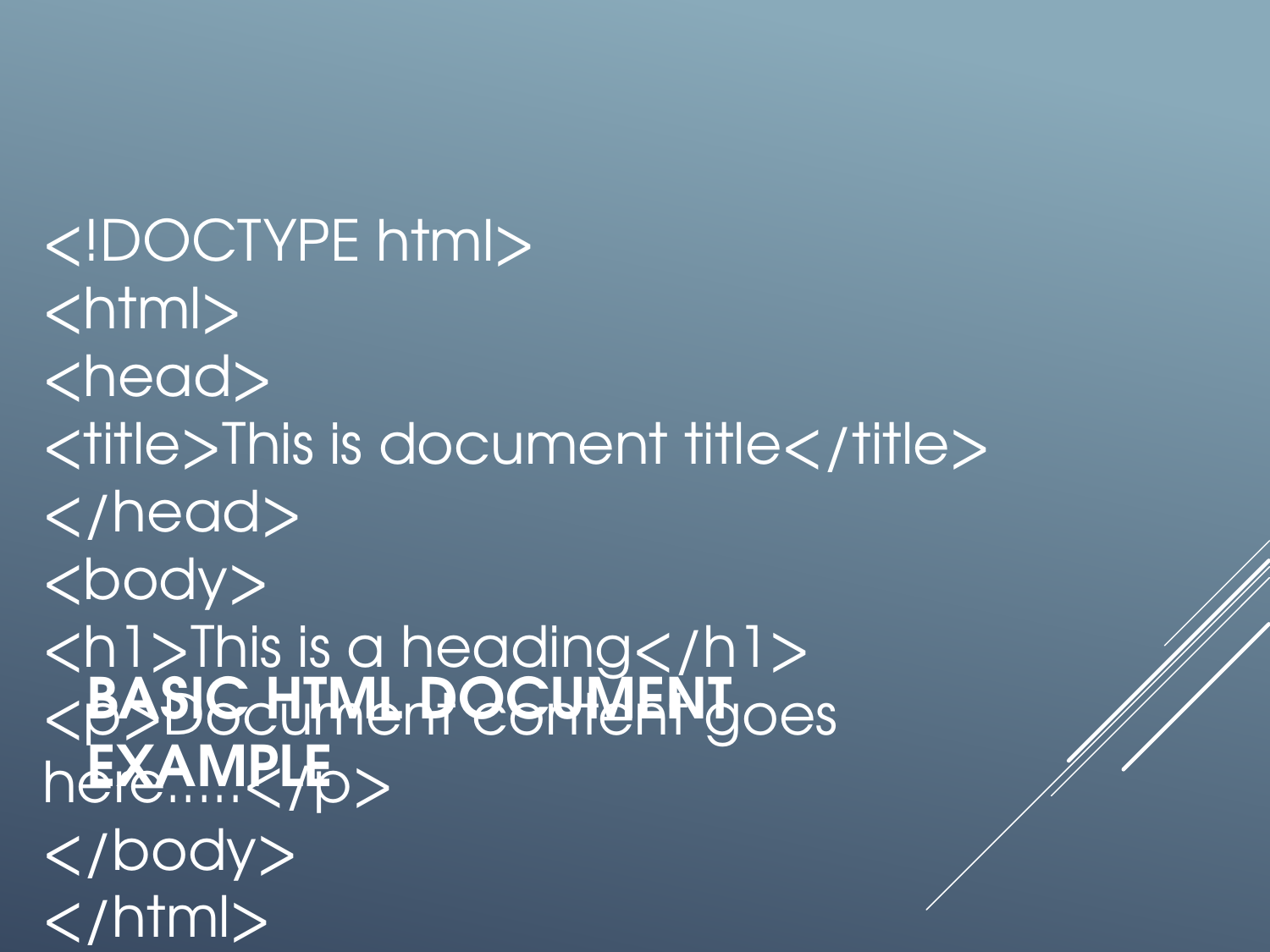

<!DOCTYPE html>
<html>
<head>
<title>This is document title</title>
</head>
<body>
<h1>This is a heading</h1>
<p>Document content goes here.....</p>
</body>
</html>
# Basic HTML Document Example